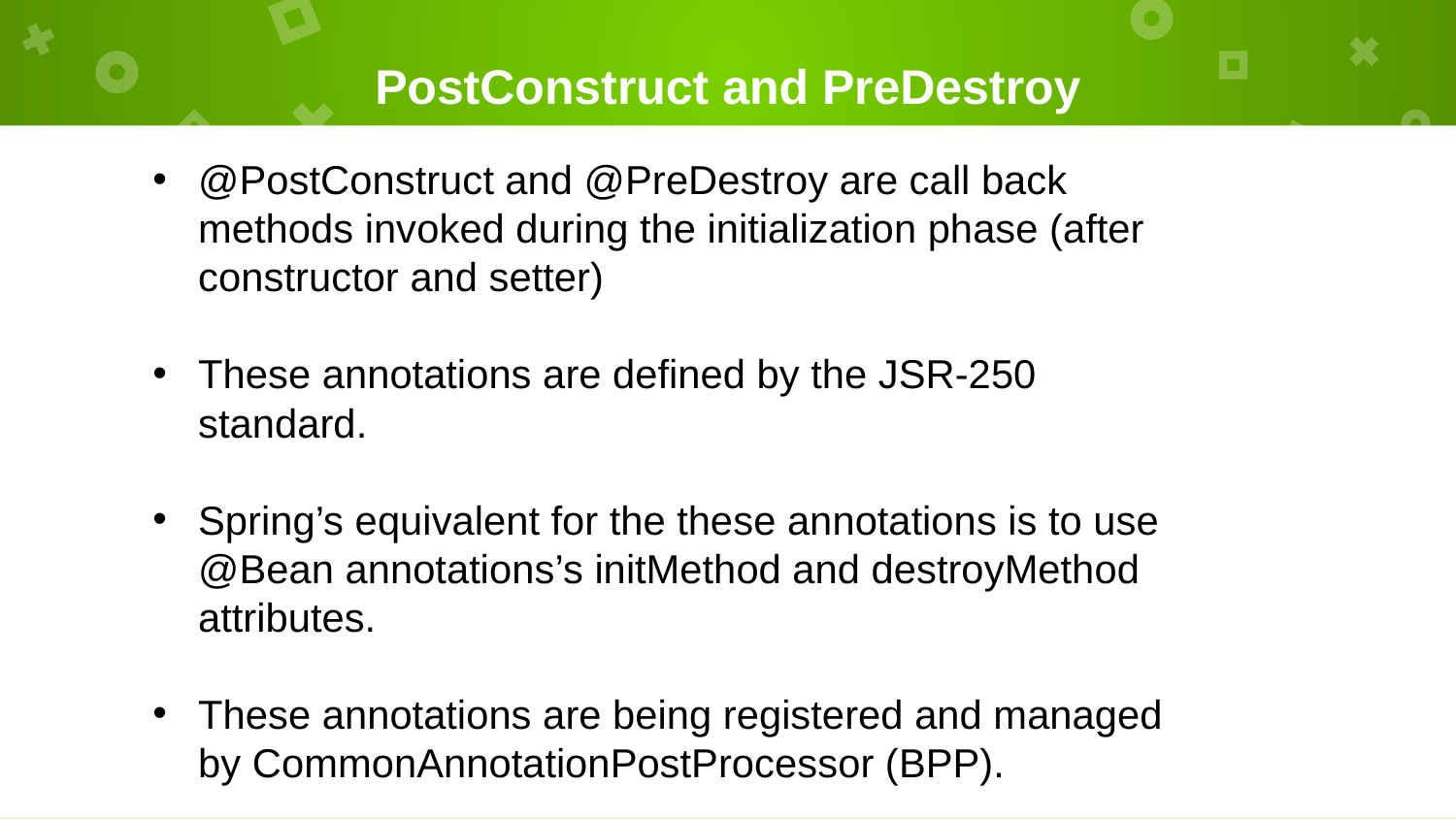

# PostConstruct and PreDestroy
@PostConstruct and @PreDestroy are call back methods invoked during the initialization phase (after constructor and setter)

These annotations are defined by the JSR-250 standard.

Spring’s equivalent for the these annotations is to use @Bean annotations’s initMethod and destroyMethod attributes.

These annotations are being registered and managed by CommonAnnotationPostProcessor (BPP).